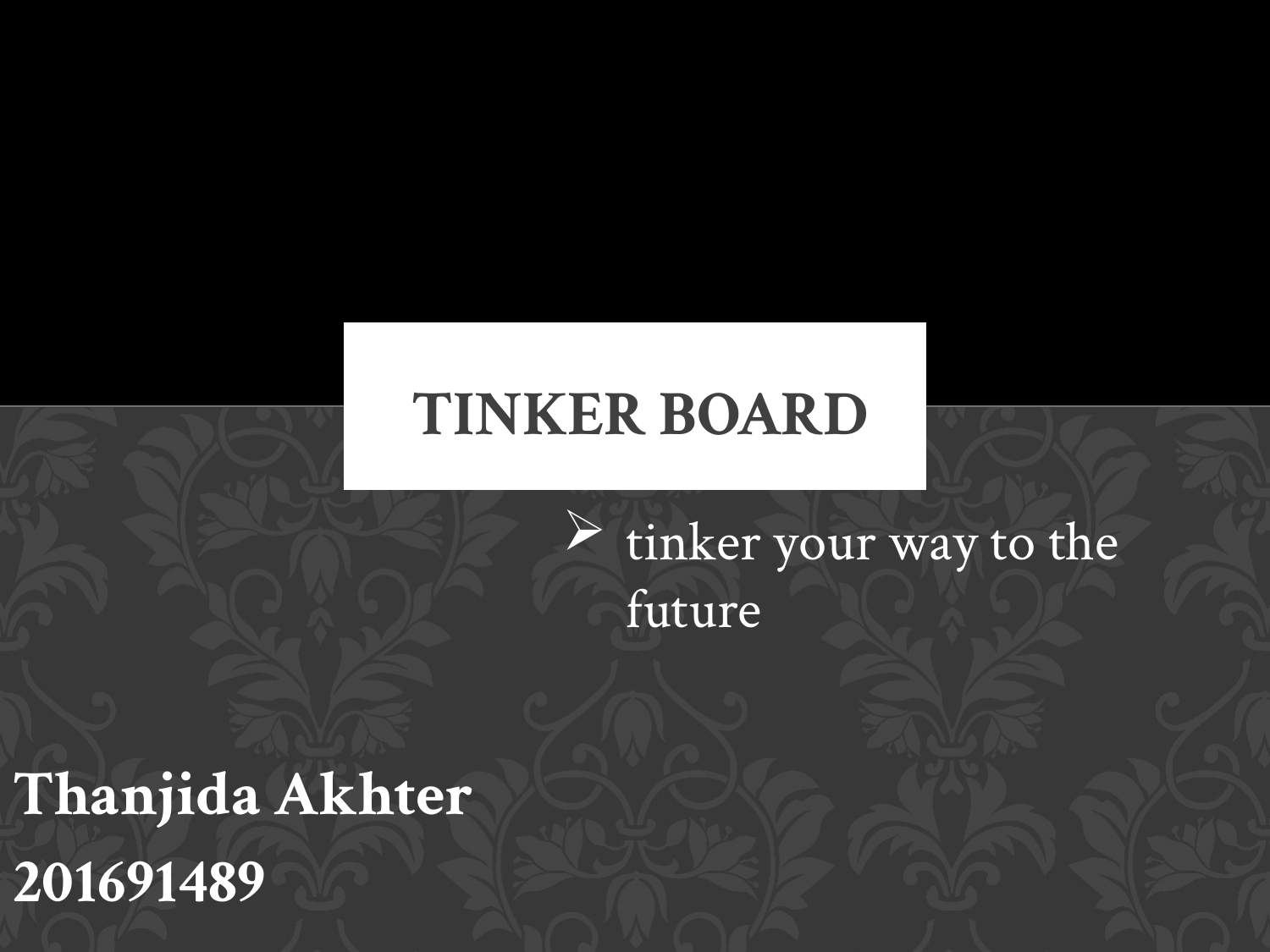

# Tinker Board
tinker your way to the future
Thanjida Akhter
201691489